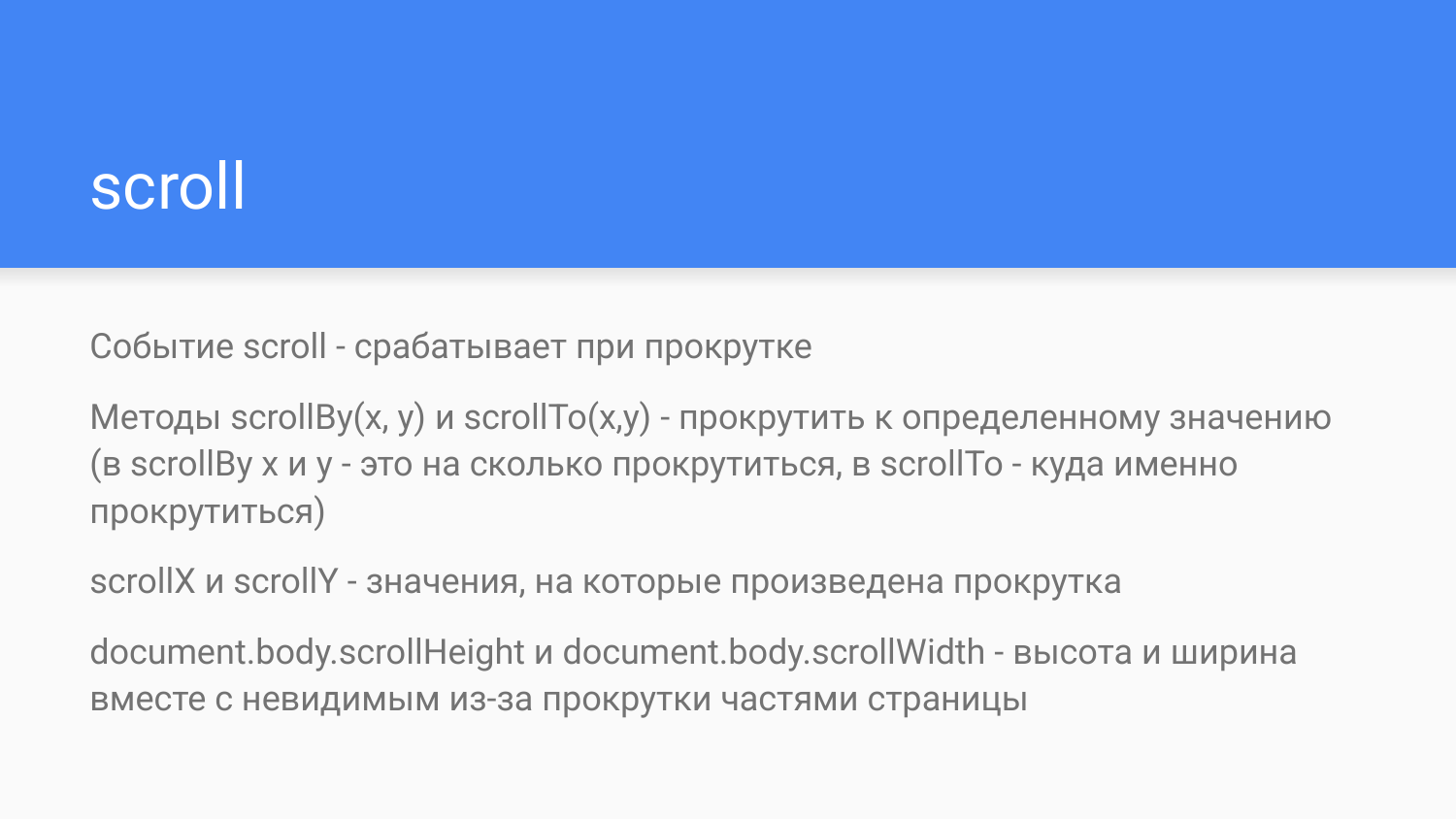

# scroll
Событие scroll - срабатывает при прокрутке
Методы scrollBy(x, y) и scrollTo(x,y) - прокрутить к определенному значению (в scrollBy x и y - это на сколько прокрутиться, в scrollTo - куда именно прокрутиться)
scrollX и scrollY - значения, на которые произведена прокрутка
document.body.scrollHeight и document.body.scrollWidth - высота и ширина вместе с невидимым из-за прокрутки частями страницы